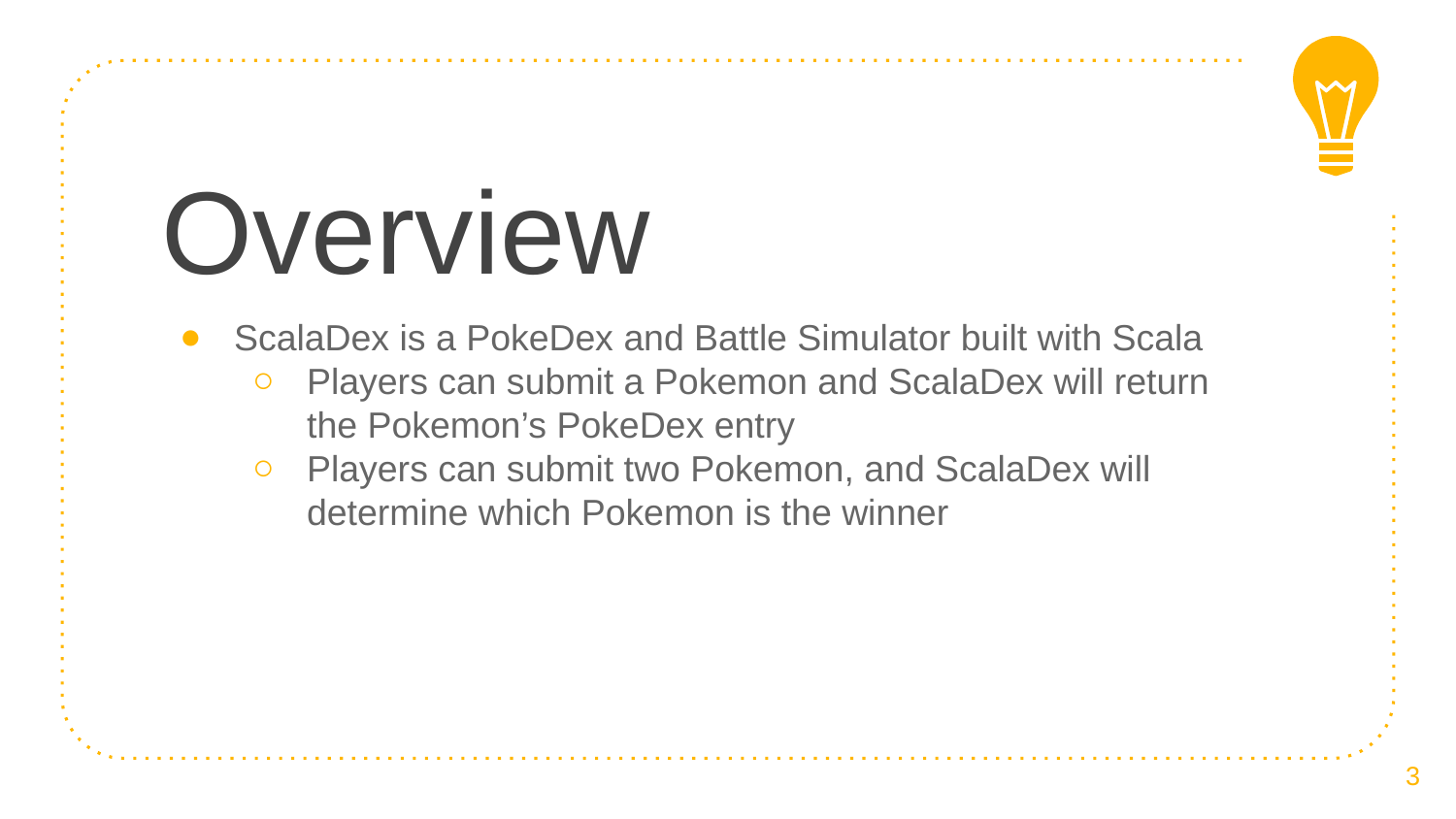

# Overview
ScalaDex is a PokeDex and Battle Simulator built with Scala
Players can submit a Pokemon and ScalaDex will return the Pokemon’s PokeDex entry
Players can submit two Pokemon, and ScalaDex will determine which Pokemon is the winner

3